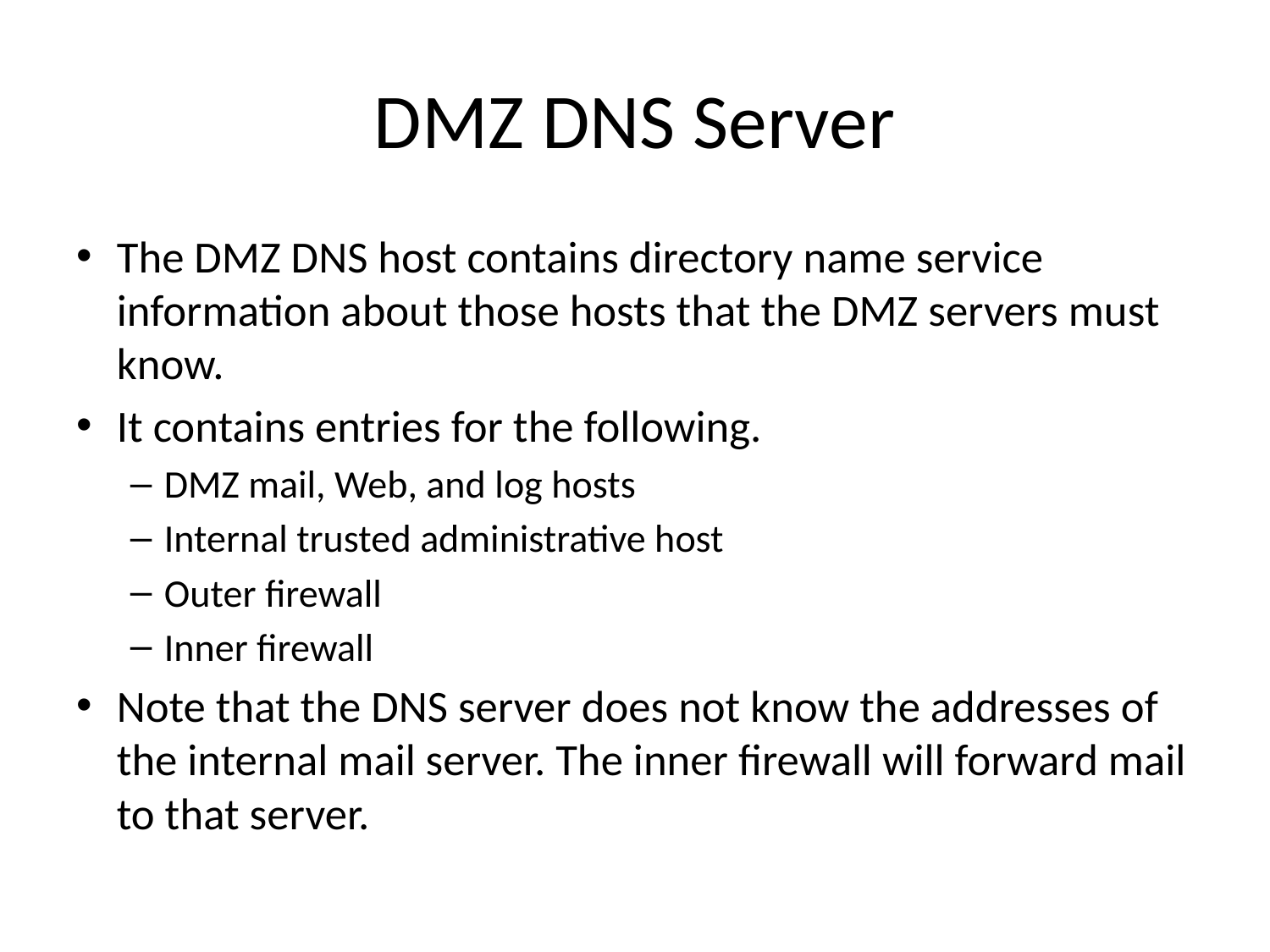

# DMZ DNS Server
The DMZ DNS host contains directory name service information about those hosts that the DMZ servers must know.
It contains entries for the following.
DMZ mail, Web, and log hosts
Internal trusted administrative host
Outer firewall
Inner firewall
Note that the DNS server does not know the addresses of the internal mail server. The inner firewall will forward mail to that server.